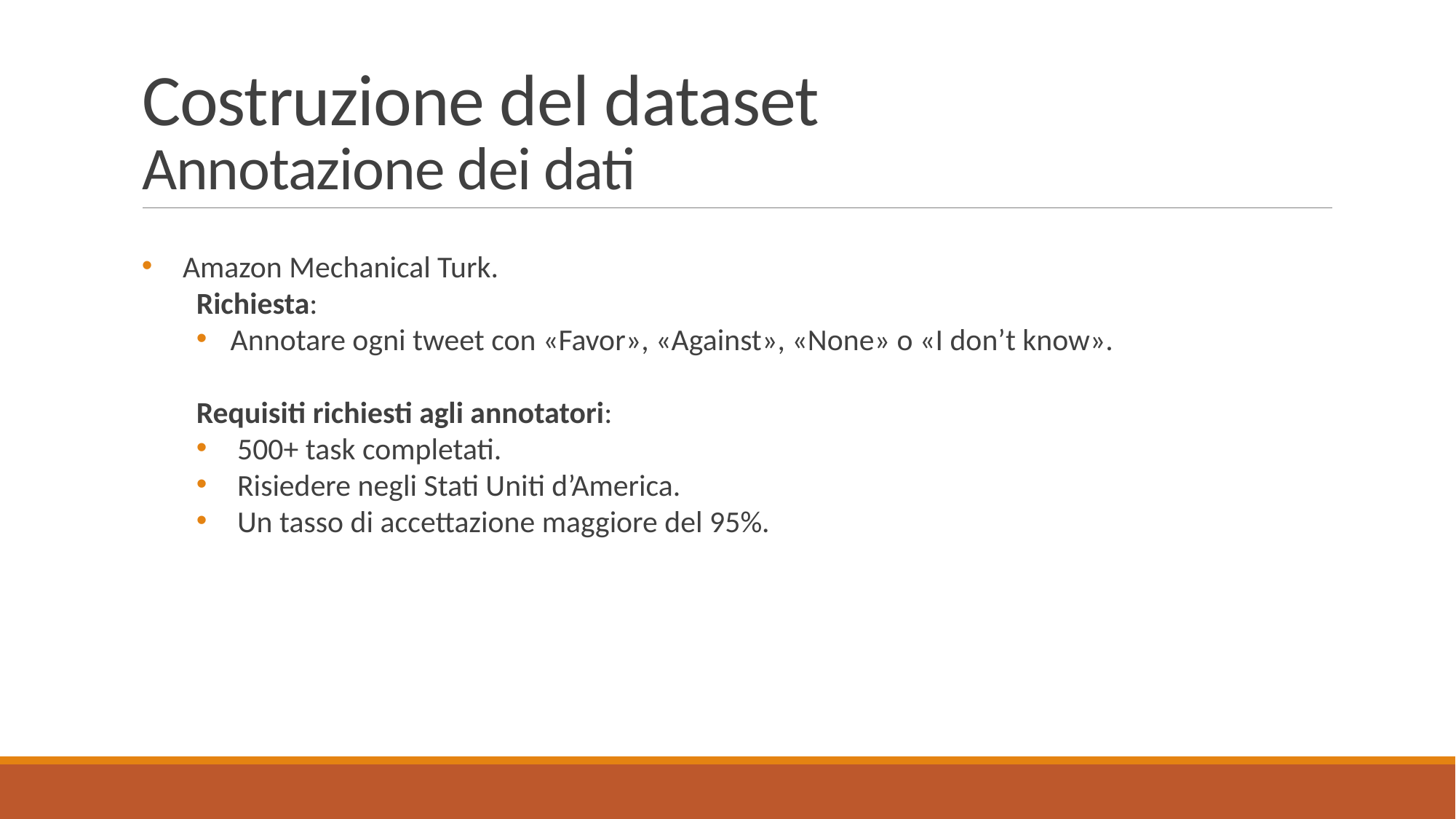

# Costruzione del dataset Annotazione dei dati
Amazon Mechanical Turk.
Richiesta:
Annotare ogni tweet con «Favor», «Against», «None» o «I don’t know».

Requisiti richiesti agli annotatori:
500+ task completati.
Risiedere negli Stati Uniti d’America.
Un tasso di accettazione maggiore del 95%.